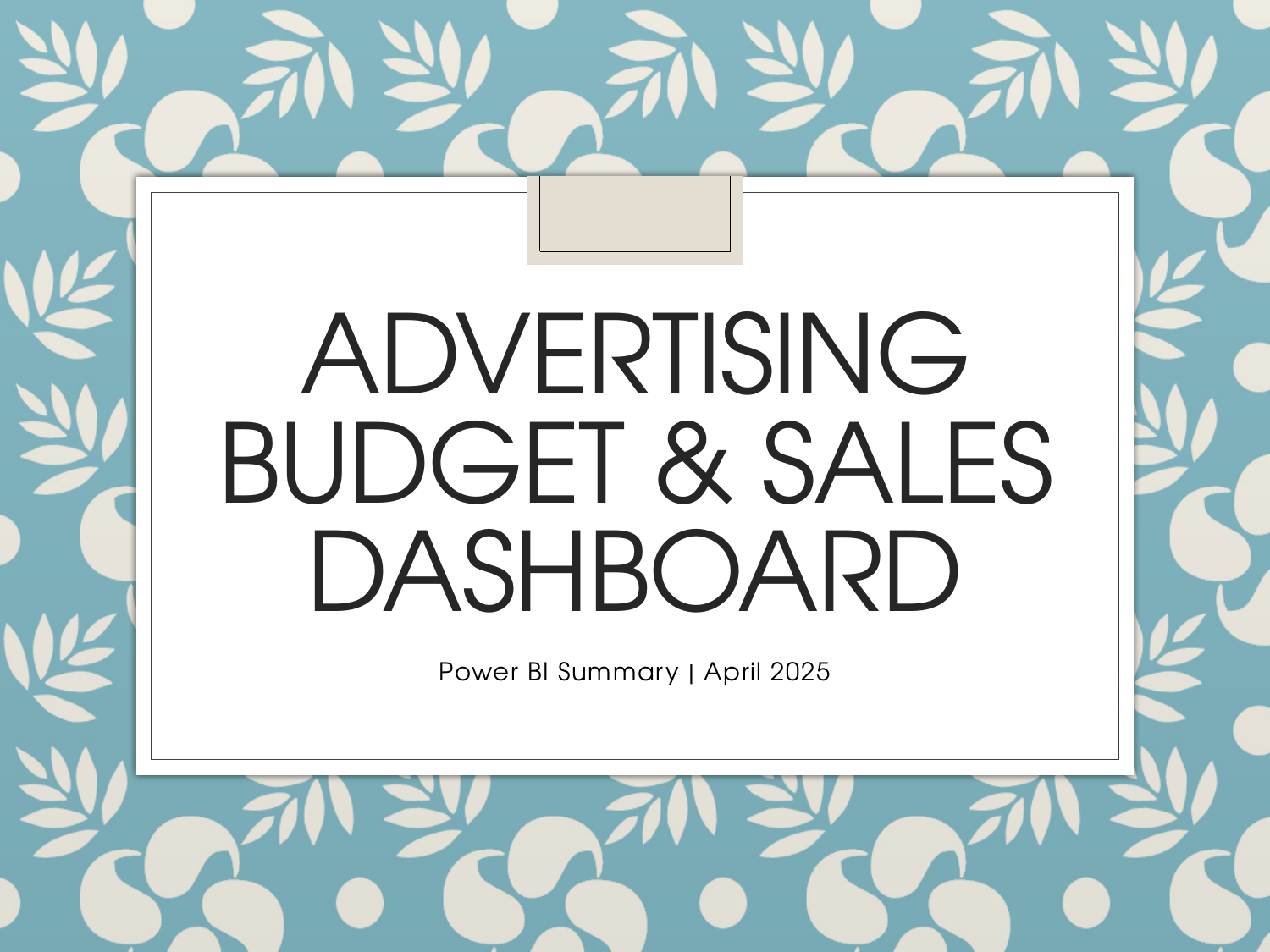

# Advertising Budget & Sales Dashboard
Power BI Summary | April 2025